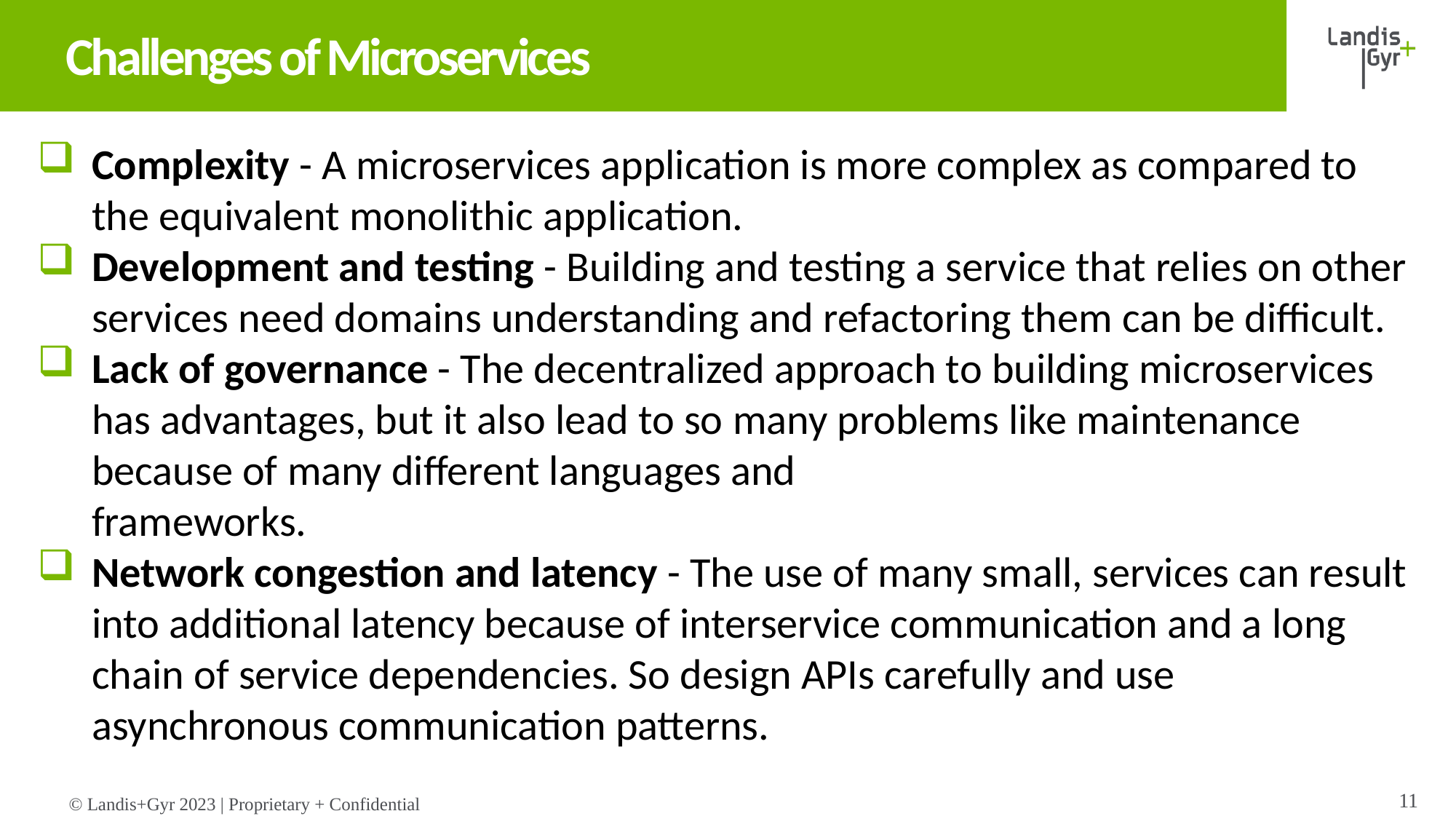

# Challenges of Microservices
Complexity - A microservices application is more complex as compared to the equivalent monolithic application.
Development and testing - Building and testing a service that relies on other services need domains understanding and refactoring them can be difficult.
Lack of governance - The decentralized approach to building microservices has advantages, but it also lead to so many problems like maintenance because of many different languages and
frameworks.
Network congestion and latency - The use of many small, services can result into additional latency because of interservice communication and a long chain of service dependencies. So design APIs carefully and use asynchronous communication patterns.

11